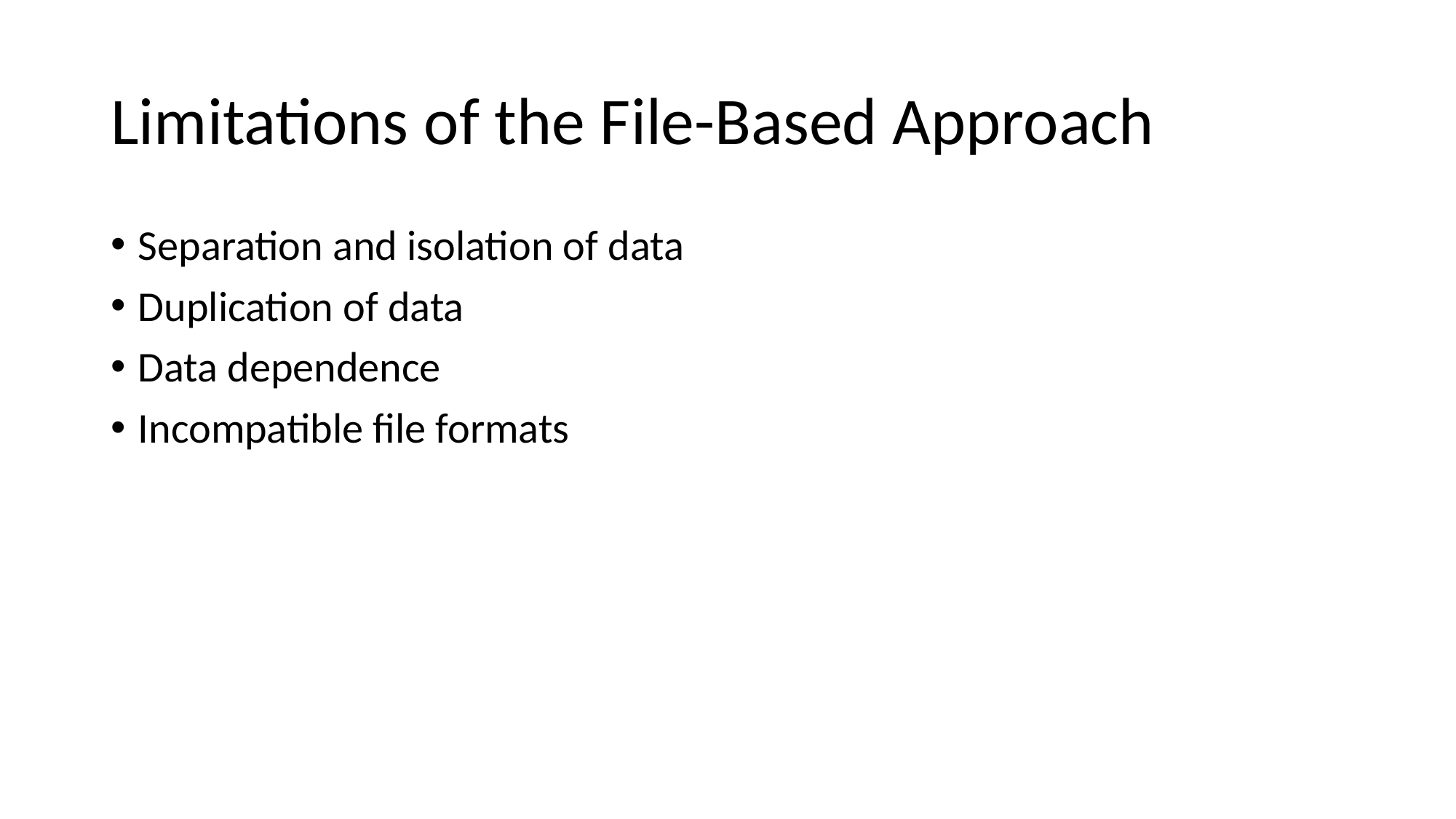

# Limitations of the File-Based Approach
Separation and isolation of data
Duplication of data
Data dependence
Incompatible file formats